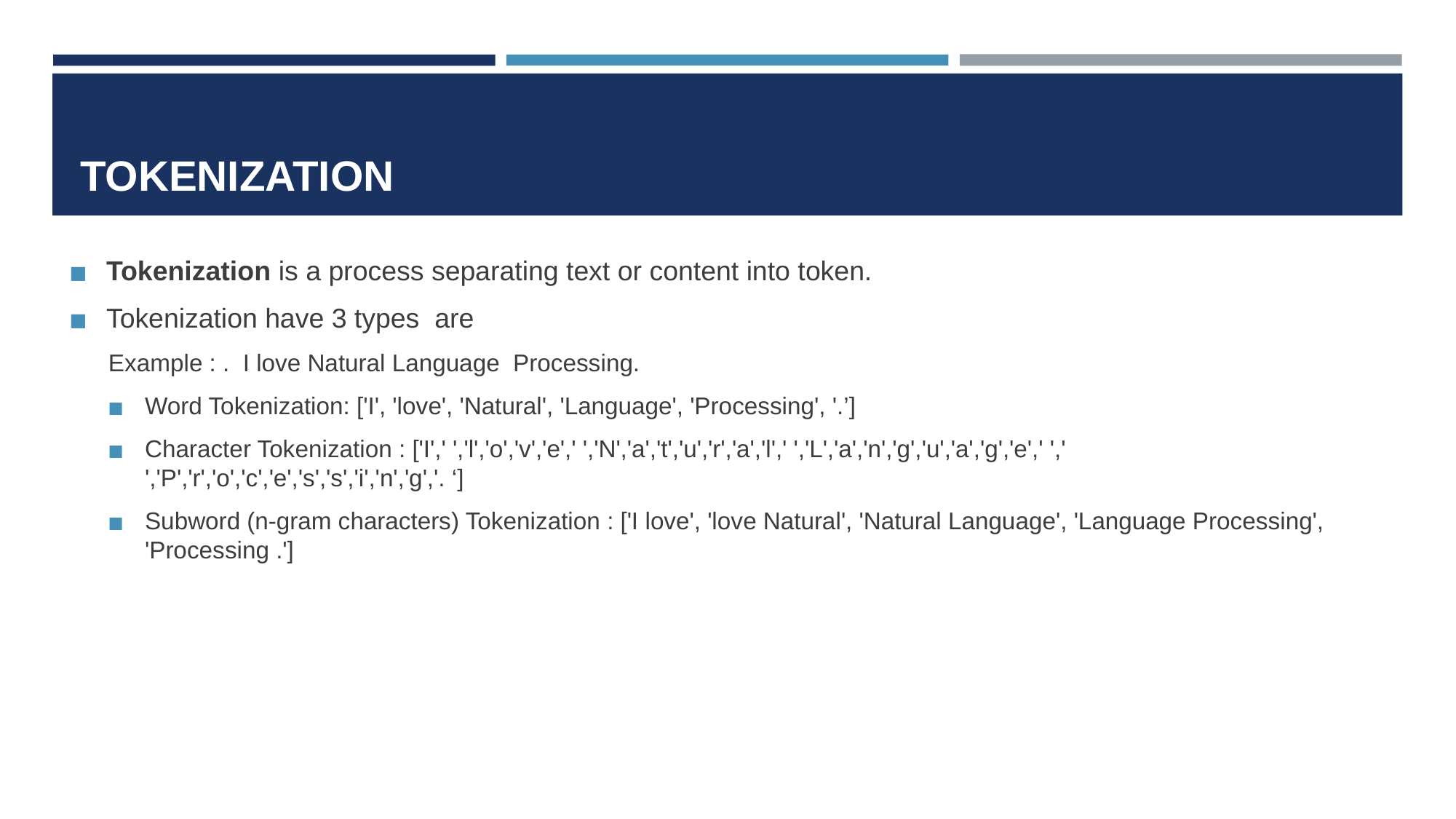

# TOKENIZATION
Tokenization is a process separating text or content into token.
Tokenization have 3 types  are
Example : .  I love Natural Language  Processing.
Word Tokenization: ['I', 'love', 'Natural', 'Language', 'Processing', '.’]
Character Tokenization : ['I',' ','l','o','v','e',' ','N','a','t','u','r','a','l',' ','L','a','n','g','u','a','g','e',' ',' ','P','r','o','c','e','s','s','i','n','g','. ‘]
Subword (n-gram characters) Tokenization : ['I love', 'love Natural', 'Natural Language', 'Language Processing', 'Processing .']